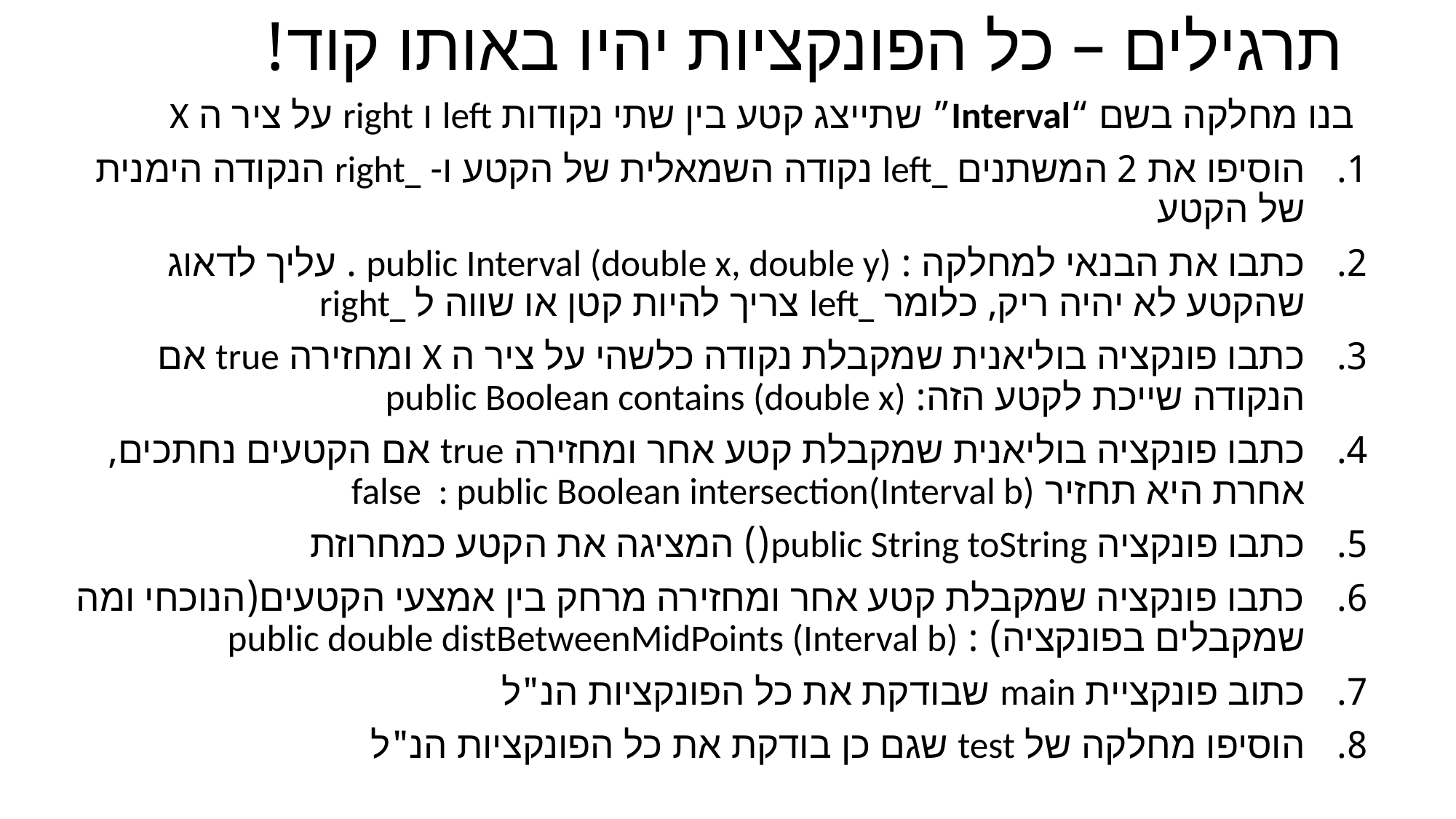

# תרגילים – כל הפונקציות יהיו באותו קוד!
 בנו מחלקה בשם “Interval” שתייצג קטע בין שתי נקודות left ו right על ציר ה X
הוסיפו את 2 המשתנים _left נקודה השמאלית של הקטע ו- _right הנקודה הימנית של הקטע
כתבו את הבנאי למחלקה : public Interval (double x, double y) . עליך לדאוג שהקטע לא יהיה ריק, כלומר _left צריך להיות קטן או שווה ל _right
כתבו פונקציה בוליאנית שמקבלת נקודה כלשהי על ציר ה X ומחזירה true אם הנקודה שייכת לקטע הזה: public Boolean contains (double x)
כתבו פונקציה בוליאנית שמקבלת קטע אחר ומחזירה true אם הקטעים נחתכים, אחרת היא תחזיר false  : public Boolean intersection(Interval b)
כתבו פונקציה public String toString() המציגה את הקטע כמחרוזת
כתבו פונקציה שמקבלת קטע אחר ומחזירה מרחק בין אמצעי הקטעים(הנוכחי ומה שמקבלים בפונקציה) : public double distBetweenMidPoints (Interval b)
כתוב פונקציית main שבודקת את כל הפונקציות הנ"ל
הוסיפו מחלקה של test שגם כן בודקת את כל הפונקציות הנ"ל